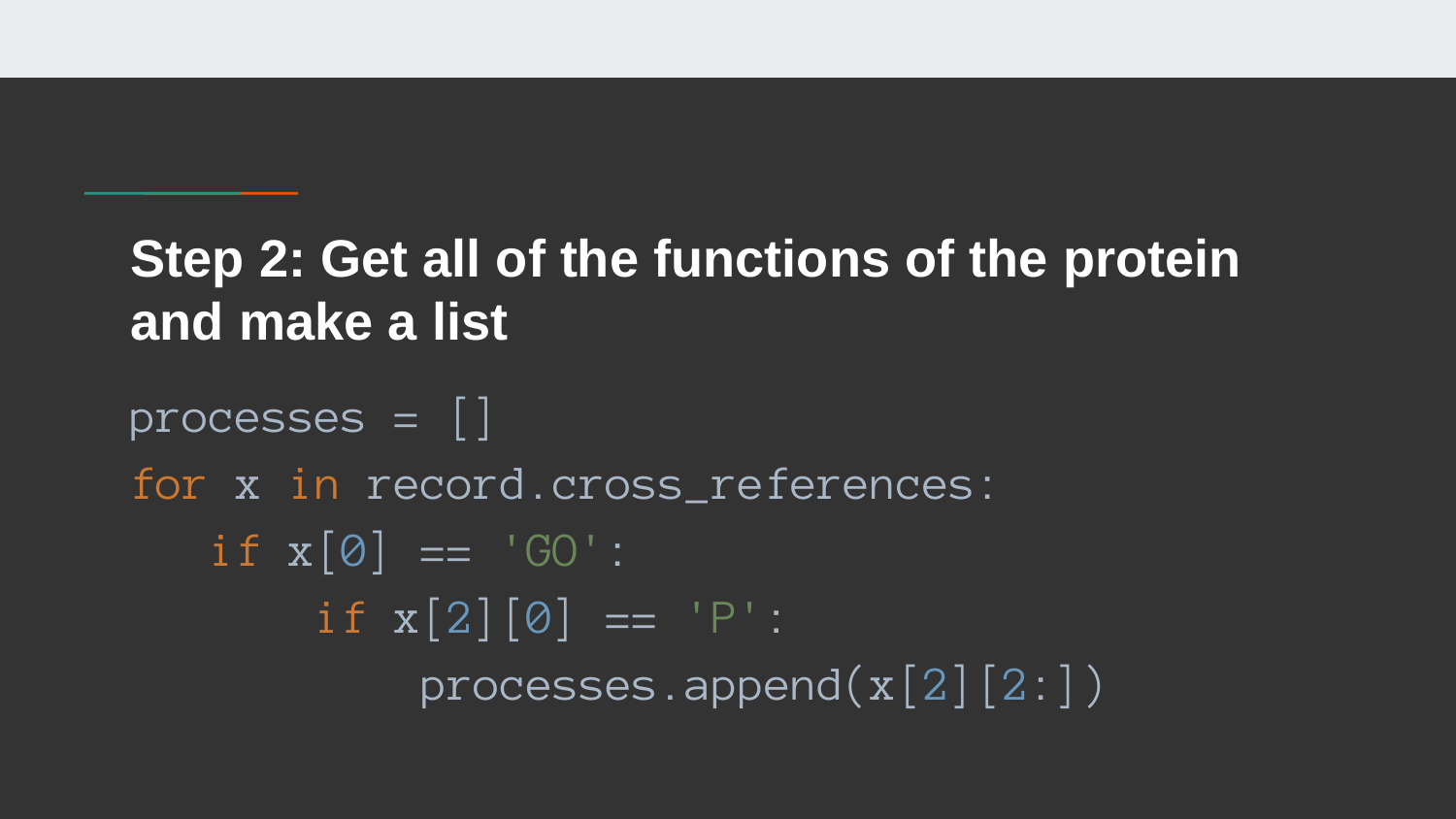

# Step 2: Get all of the functions of the protein and make a list
processes = []
for x in record.cross_references:
   if x[0] == 'GO':
       if x[2][0] == 'P':
           processes.append(x[2][2:])